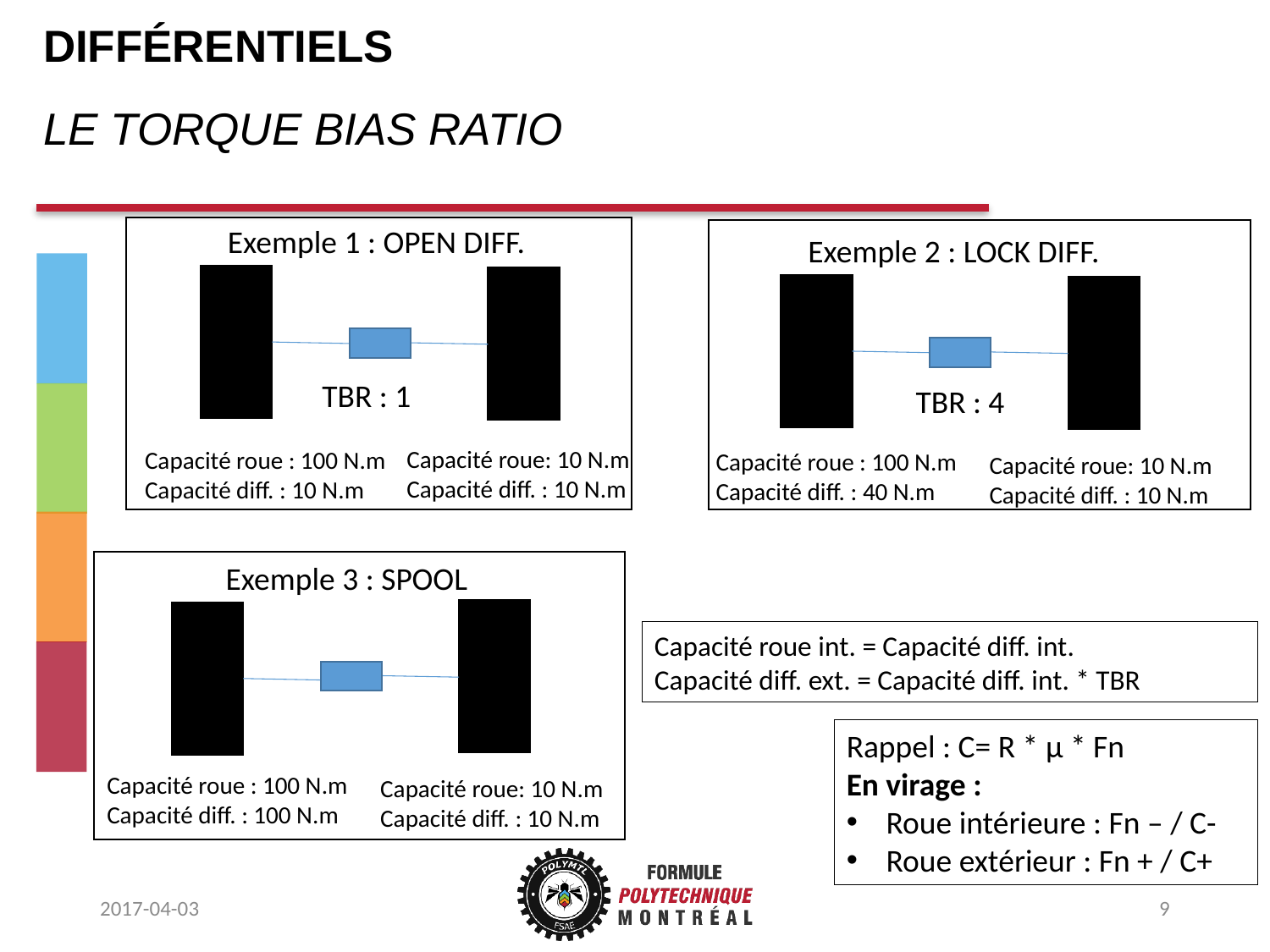

# Différentiels
Le ToRQUE BIAS RATIO
Exemple 1 : OPEN DIFF.

Exemple 2 : LOCK DIFF.

TBR : 1
TBR : 4
Capacité roue: 10 N.m
Capacité diff. : 10 N.m
Capacité roue : 100 N.m
Capacité diff. : 10 N.m
Capacité roue : 100 N.m
Capacité diff. : 40 N.m
Capacité roue: 10 N.m
Capacité diff. : 10 N.m

Exemple 3 : SPOOL

Capacité roue int. = Capacité diff. int.
Capacité diff. ext. = Capacité diff. int. * TBR

Rappel : C= R * μ * Fn
En virage :
Roue intérieure : Fn – / C-
Roue extérieur : Fn + / C+
Capacité roue : 100 N.m
Capacité diff. : 100 N.m
Capacité roue: 10 N.m
Capacité diff. : 10 N.m
2017-04-03
9